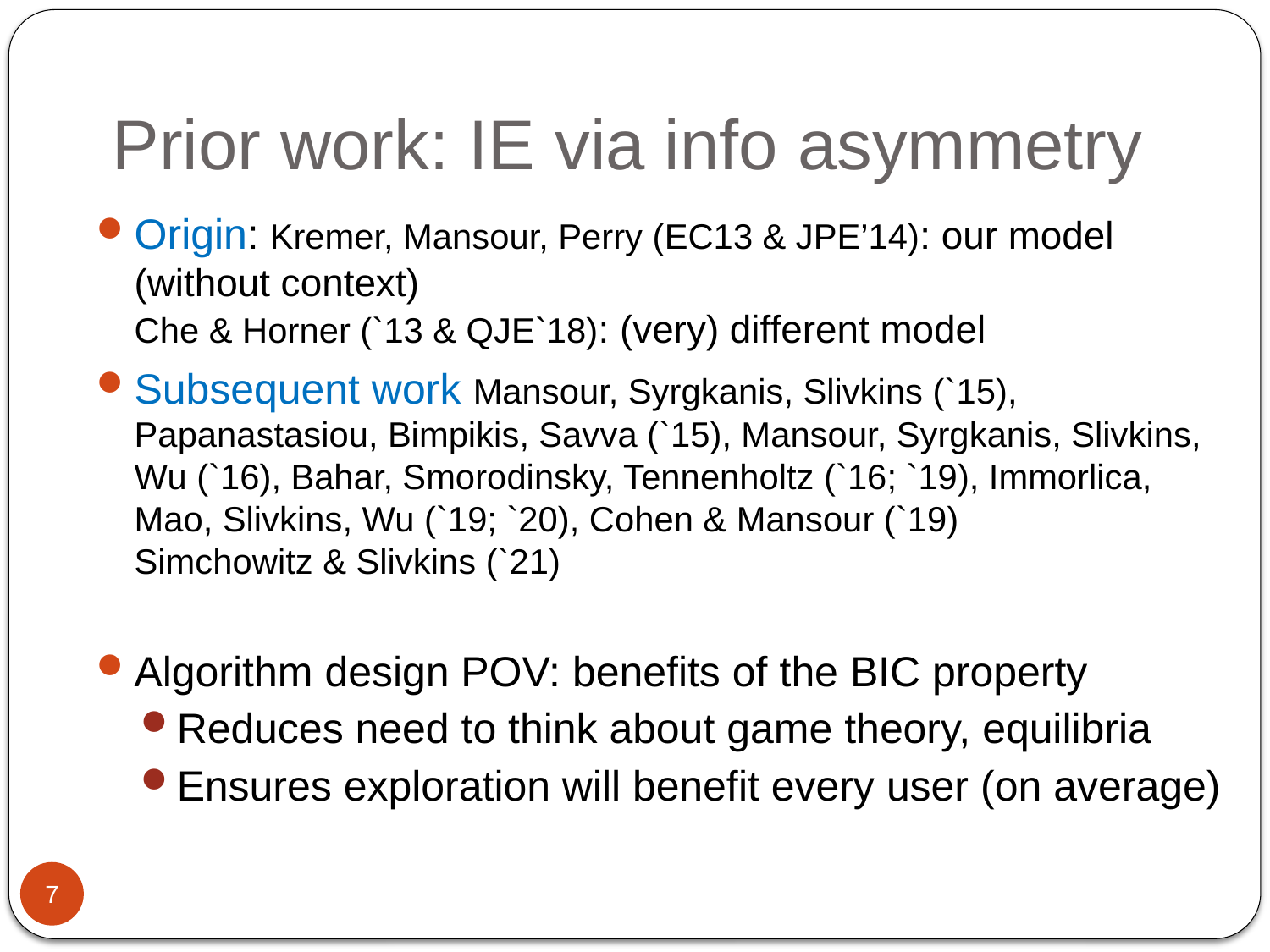

# Prior work: IE via info asymmetry
Origin: Kremer, Mansour, Perry (EC13 & JPE’14): our model (without context)
Che & Horner (`13 & QJE`18): (very) different model
Subsequent work Mansour, Syrgkanis, Slivkins (`15), Papanastasiou, Bimpikis, Savva (`15), Mansour, Syrgkanis, Slivkins, Wu (`16), Bahar, Smorodinsky, Tennenholtz (`16; `19), Immorlica, Mao, Slivkins, Wu (`19; `20), Cohen & Mansour (`19)
Simchowitz & Slivkins (`21)

Algorithm design POV: benefits of the BIC property
Reduces need to think about game theory, equilibria
Ensures exploration will benefit every user (on average)

7